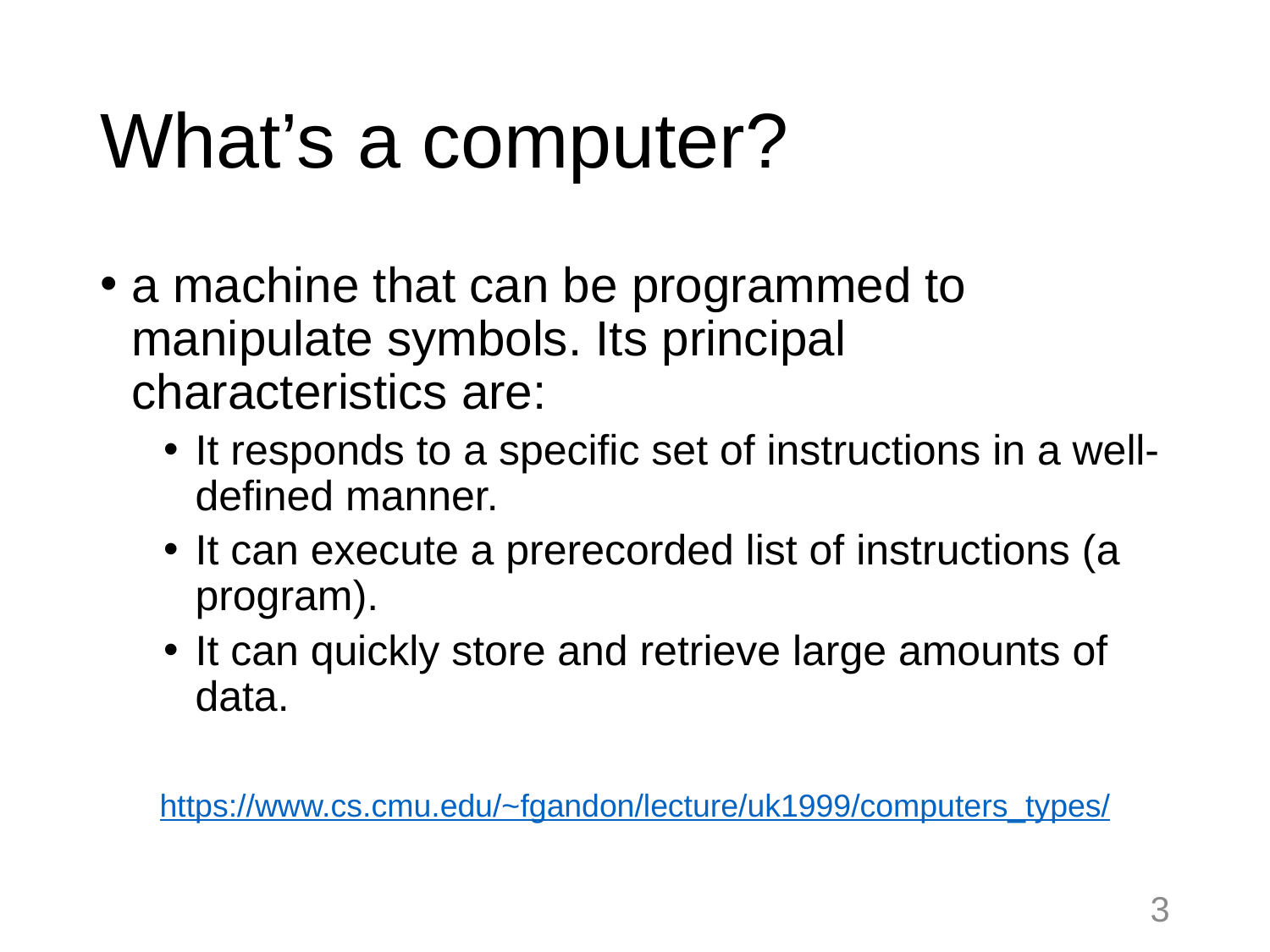

# What’s a computer?
a machine that can be programmed to manipulate symbols. Its principal characteristics are:
It responds to a specific set of instructions in a well-defined manner.
It can execute a prerecorded list of instructions (a program).
It can quickly store and retrieve large amounts of data.

https://www.cs.cmu.edu/~fgandon/lecture/uk1999/computers_types/
3